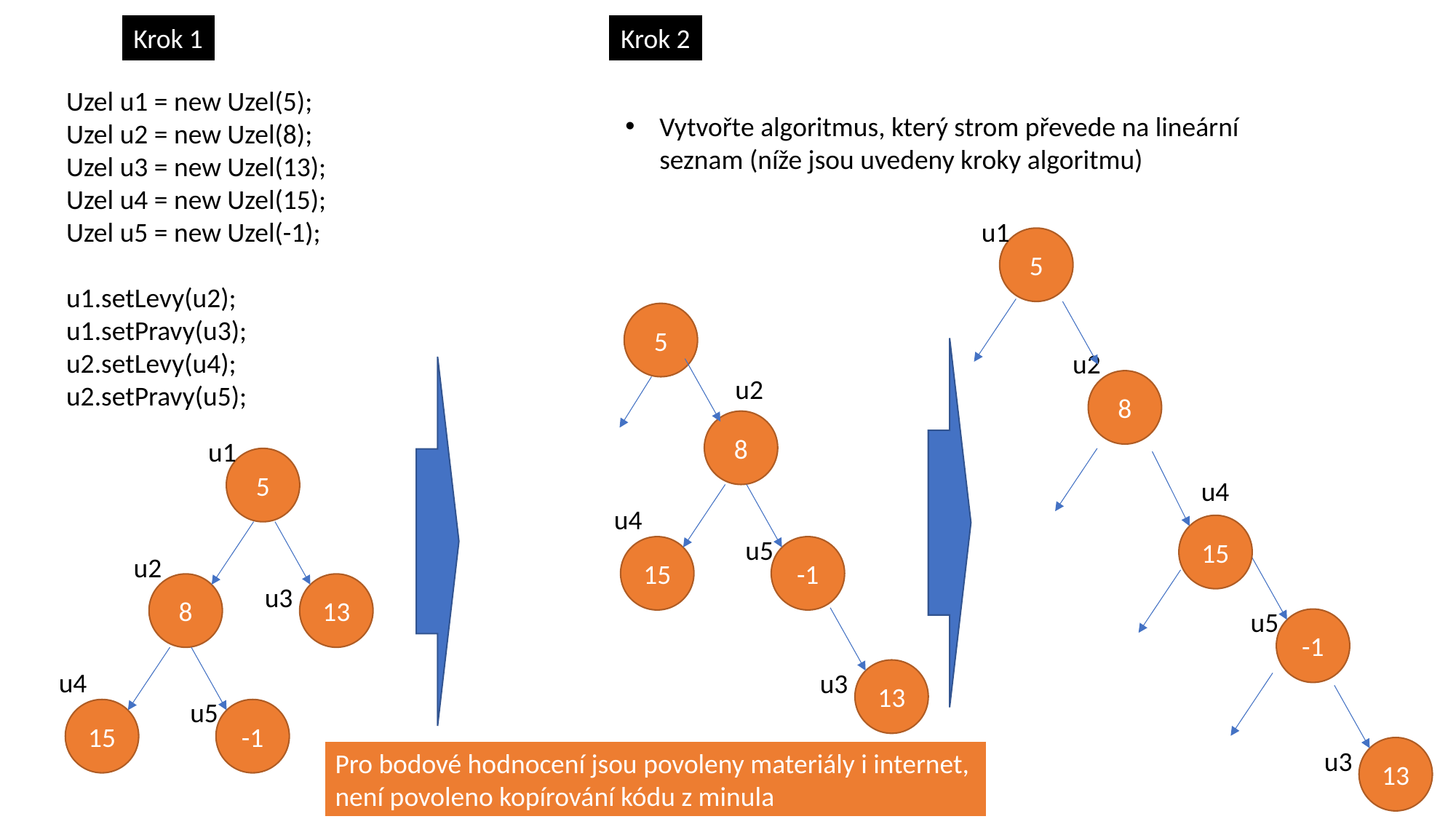

Krok 1
Krok 2
Uzel u1 = new Uzel(5);
Uzel u2 = new Uzel(8);
Uzel u3 = new Uzel(13);
Uzel u4 = new Uzel(15);
Uzel u5 = new Uzel(-1);

u1.setLevy(u2);
u1.setPravy(u3);
u2.setLevy(u4);
u2.setPravy(u5);

Vytvořte algoritmus, který strom převede na lineární seznam (níže jsou uvedeny kroky algoritmu)
u1
5
5

u2

u2
8
8
u1
5
u4
u4
15
u5
15
-1
u2
8
13
u3
u5
-1
13
u4
u3
u5
15
-1
13
u3
Pro bodové hodnocení jsou povoleny materiály i internet,
není povoleno kopírování kódu z minula